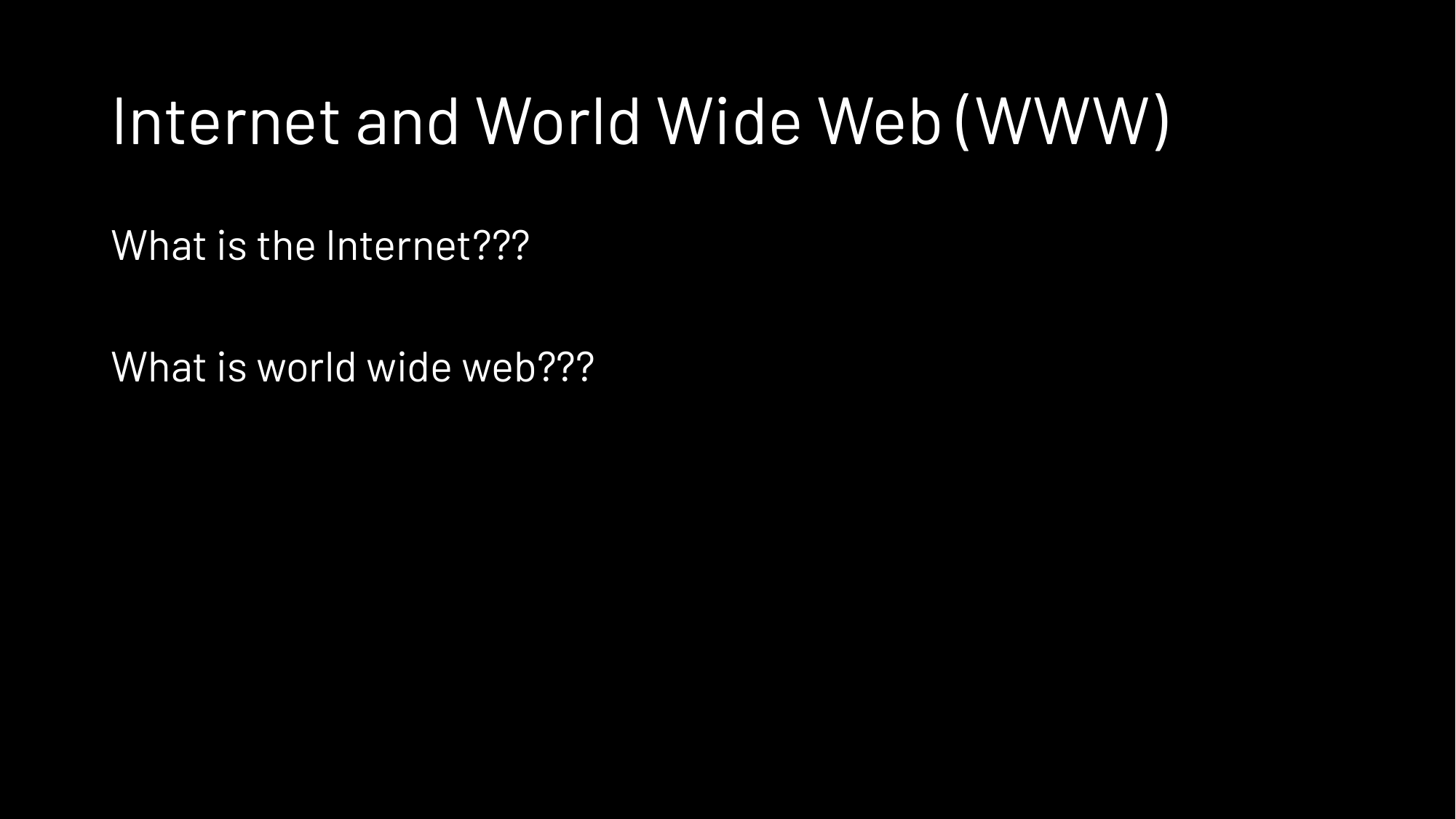

# Internet and World Wide Web (WWW)
What is the Internet???

What is world wide web???